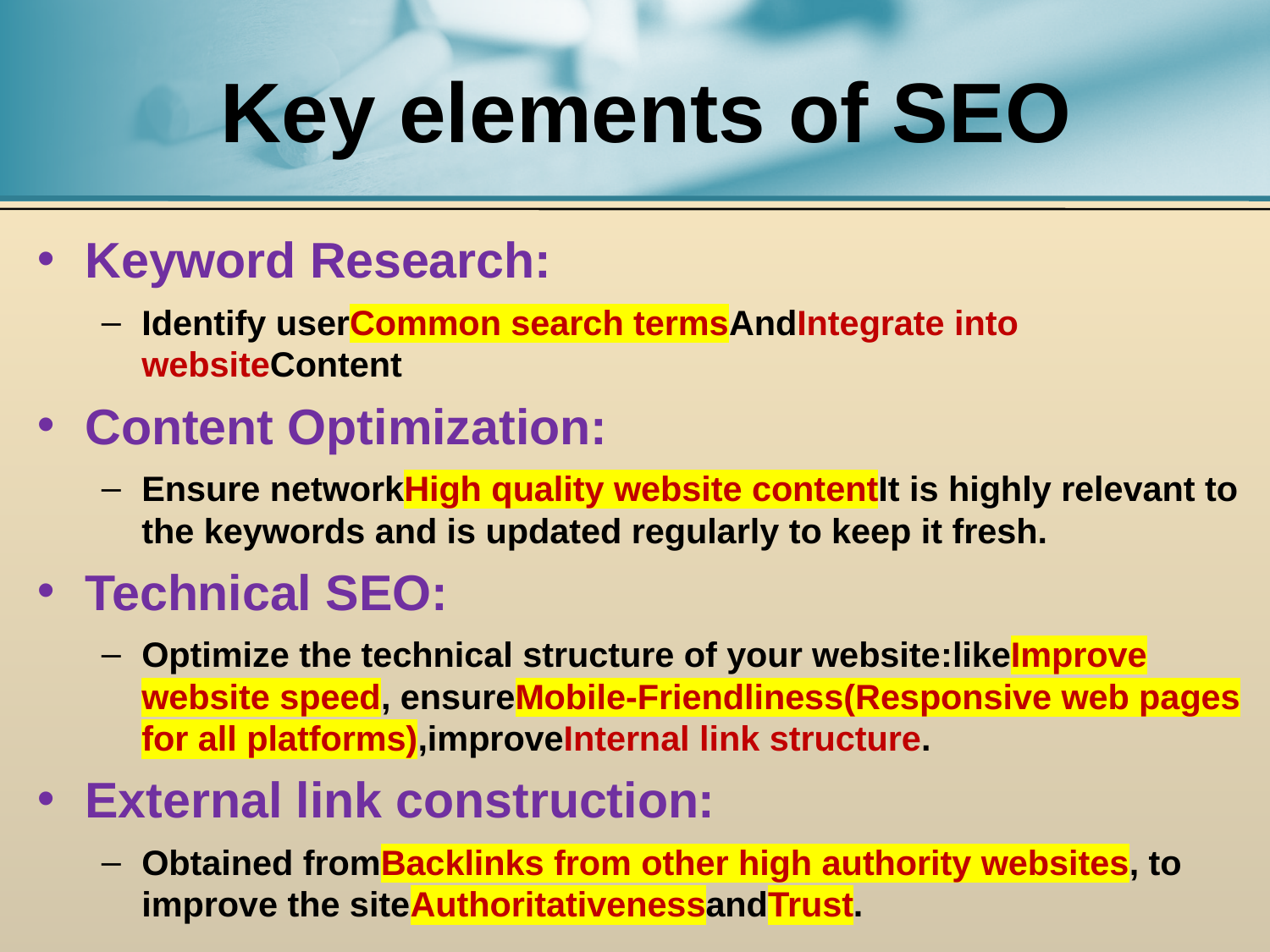

# Key elements of SEO
Keyword Research:
Identify userCommon search termsAndIntegrate into websiteContent
Content Optimization:
Ensure networkHigh quality website contentIt is highly relevant to the keywords and is updated regularly to keep it fresh.
Technical SEO:
Optimize the technical structure of your website:likeImprove website speed, ensureMobile-Friendliness(Responsive web pages for all platforms),improveInternal link structure.
External link construction:
Obtained fromBacklinks from other high authority websites, to improve the siteAuthoritativenessandTrust.